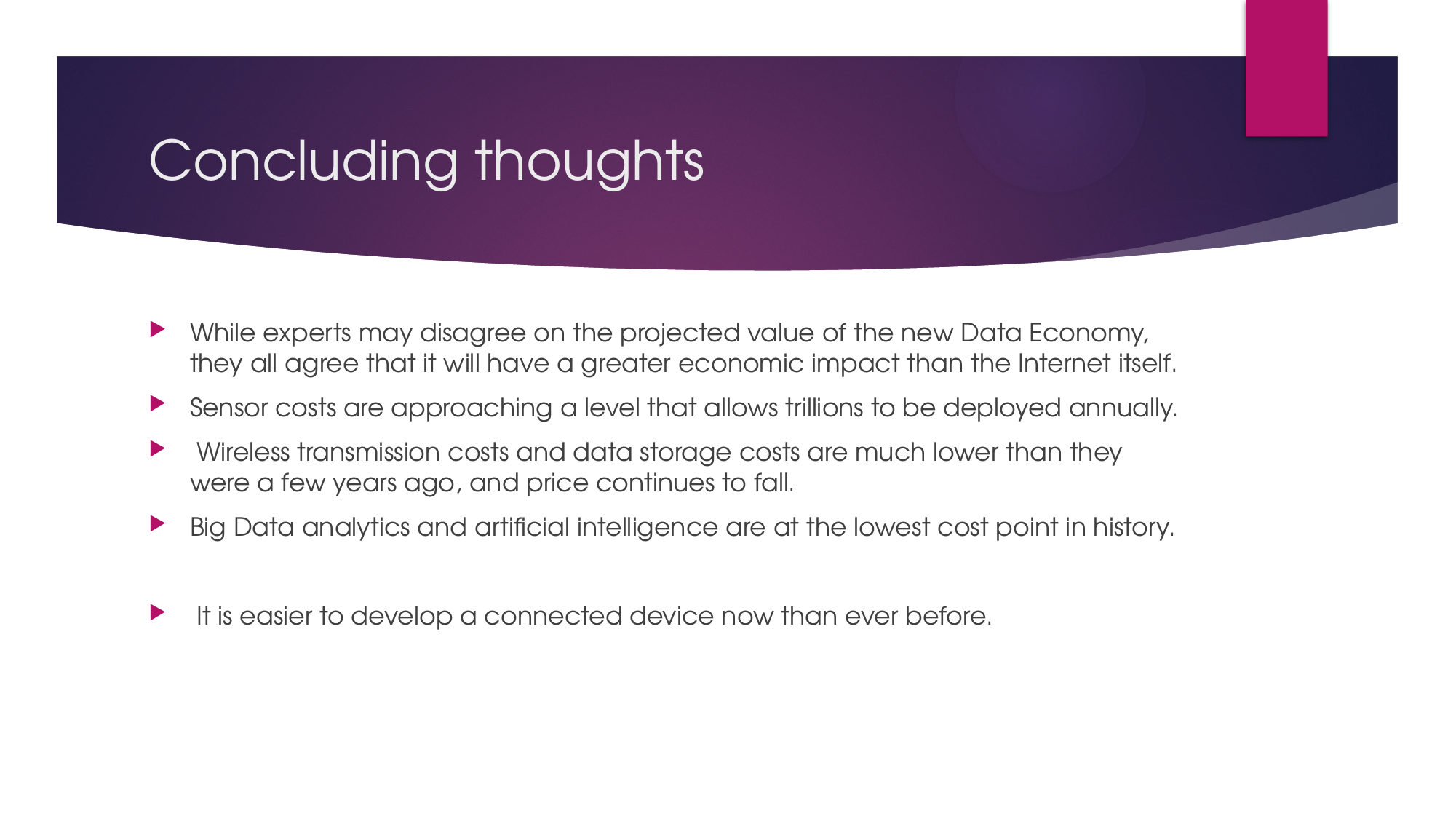

# Concluding thoughts
While experts may disagree on the projected value of the new Data Economy, they all agree that it will have a greater economic impact than the Internet itself.
Sensor costs are approaching a level that allows trillions to be deployed annually.
 Wireless transmission costs and data storage costs are much lower than they were a few years ago, and price continues to fall.
Big Data analytics and artificial intelligence are at the lowest cost point in history.

 It is easier to develop a connected device now than ever before.